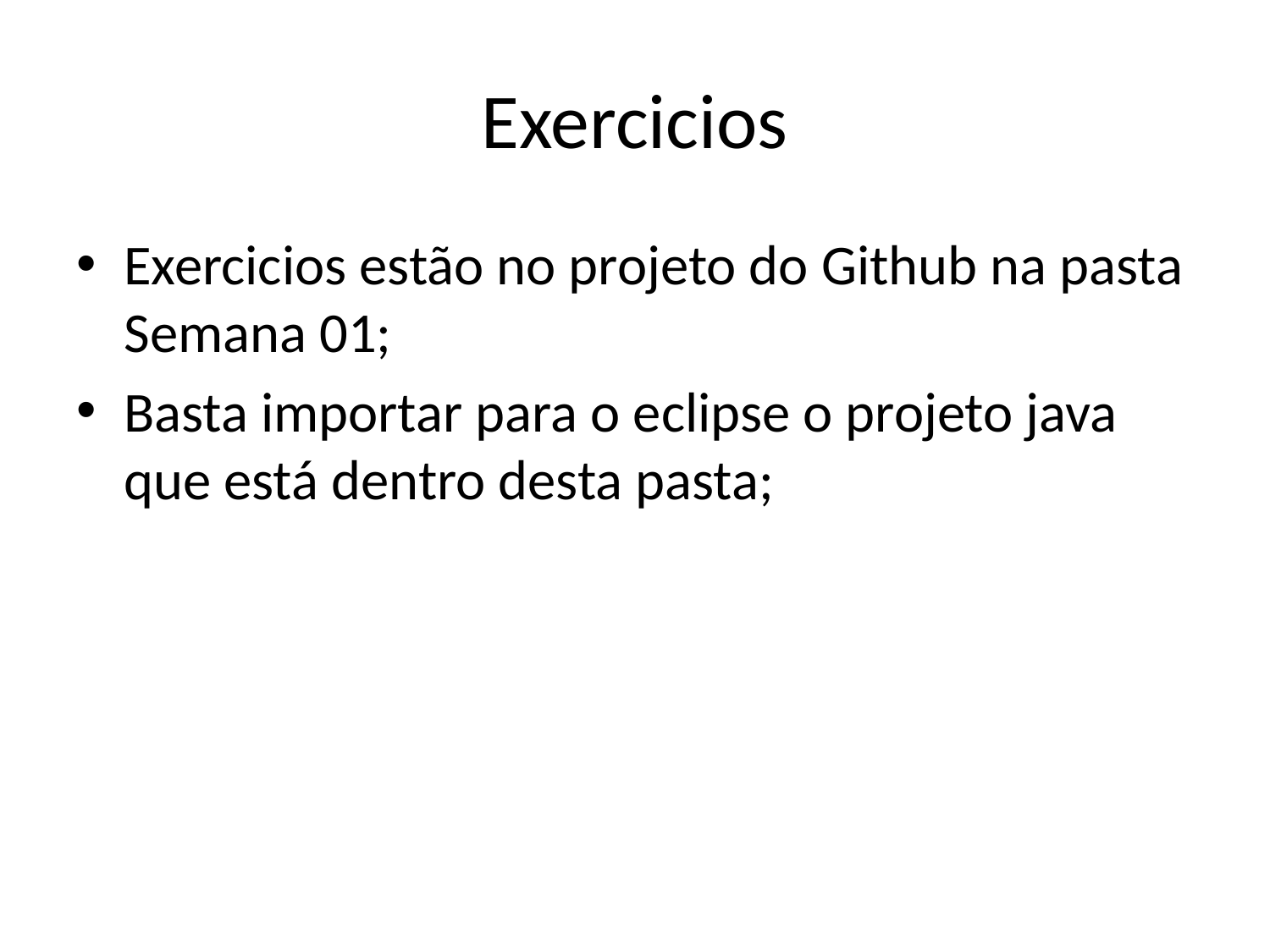

# Exercicios
Exercicios estão no projeto do Github na pasta Semana 01;
Basta importar para o eclipse o projeto java que está dentro desta pasta;